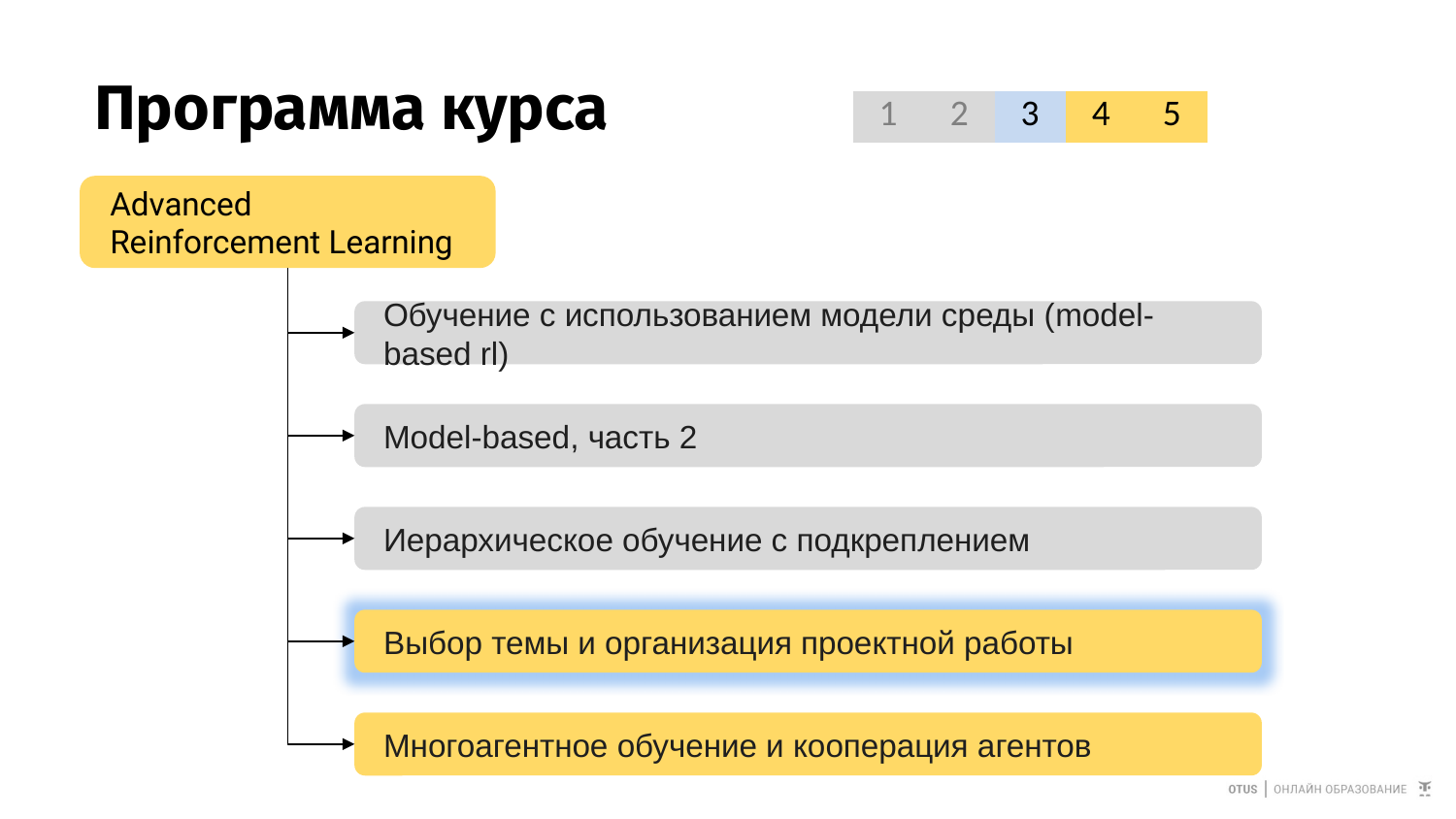

# Программа курса
| 1 | 2 | 3 | 4 | 5 |
| --- | --- | --- | --- | --- |
Advanced Reinforcement Learning
Обучение с использованием модели среды (model-based rl)
Model-based, часть 2
Иерархическое обучение с подкреплением
Выбор темы и организация проектной работы
Многоагентное обучение и кооперация агентов